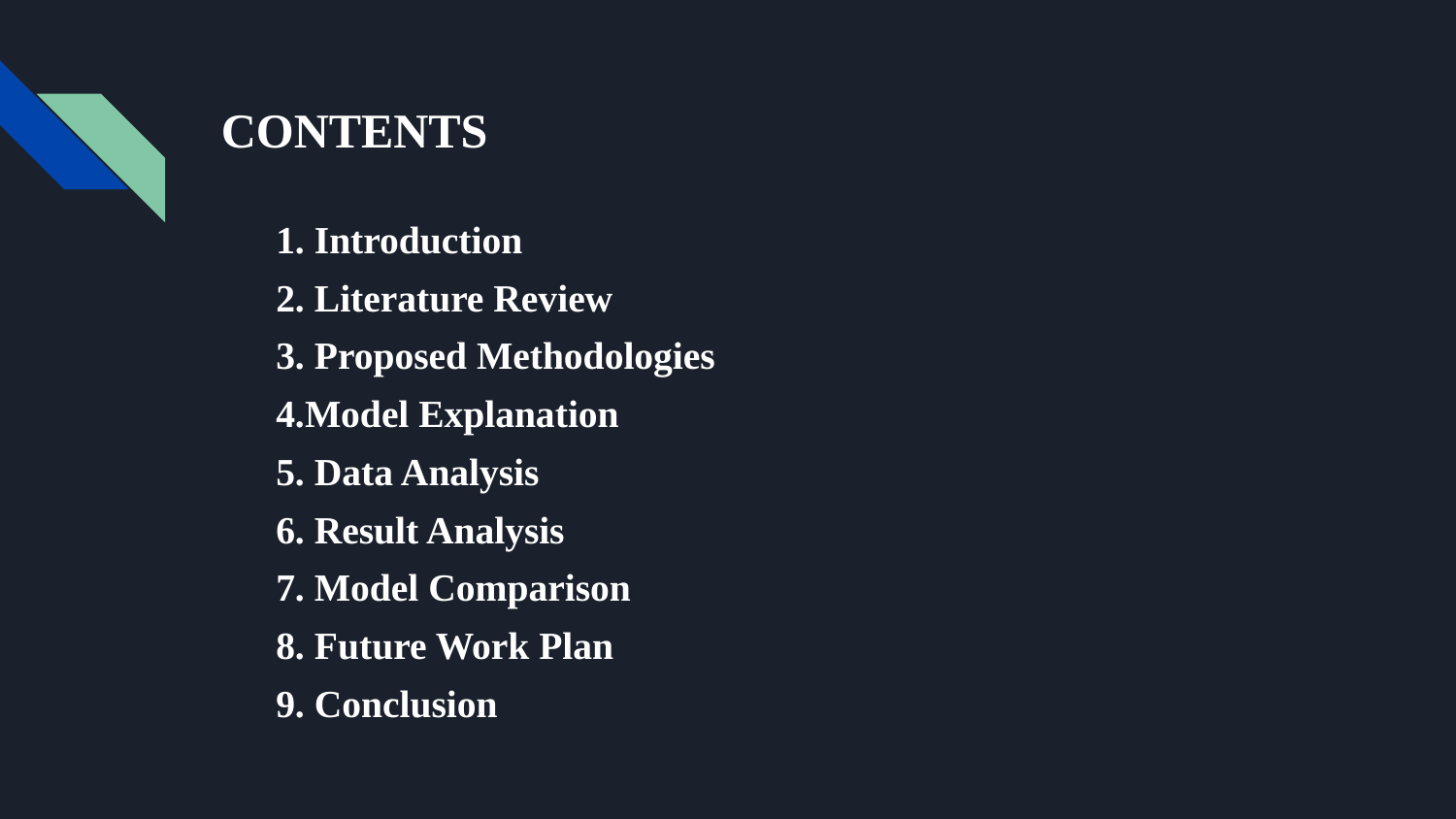

# CONTENTS
1. Introduction
2. Literature Review
3. Proposed Methodologies
4.Model Explanation
5. Data Analysis
6. Result Analysis
7. Model Comparison
8. Future Work Plan
9. Conclusion